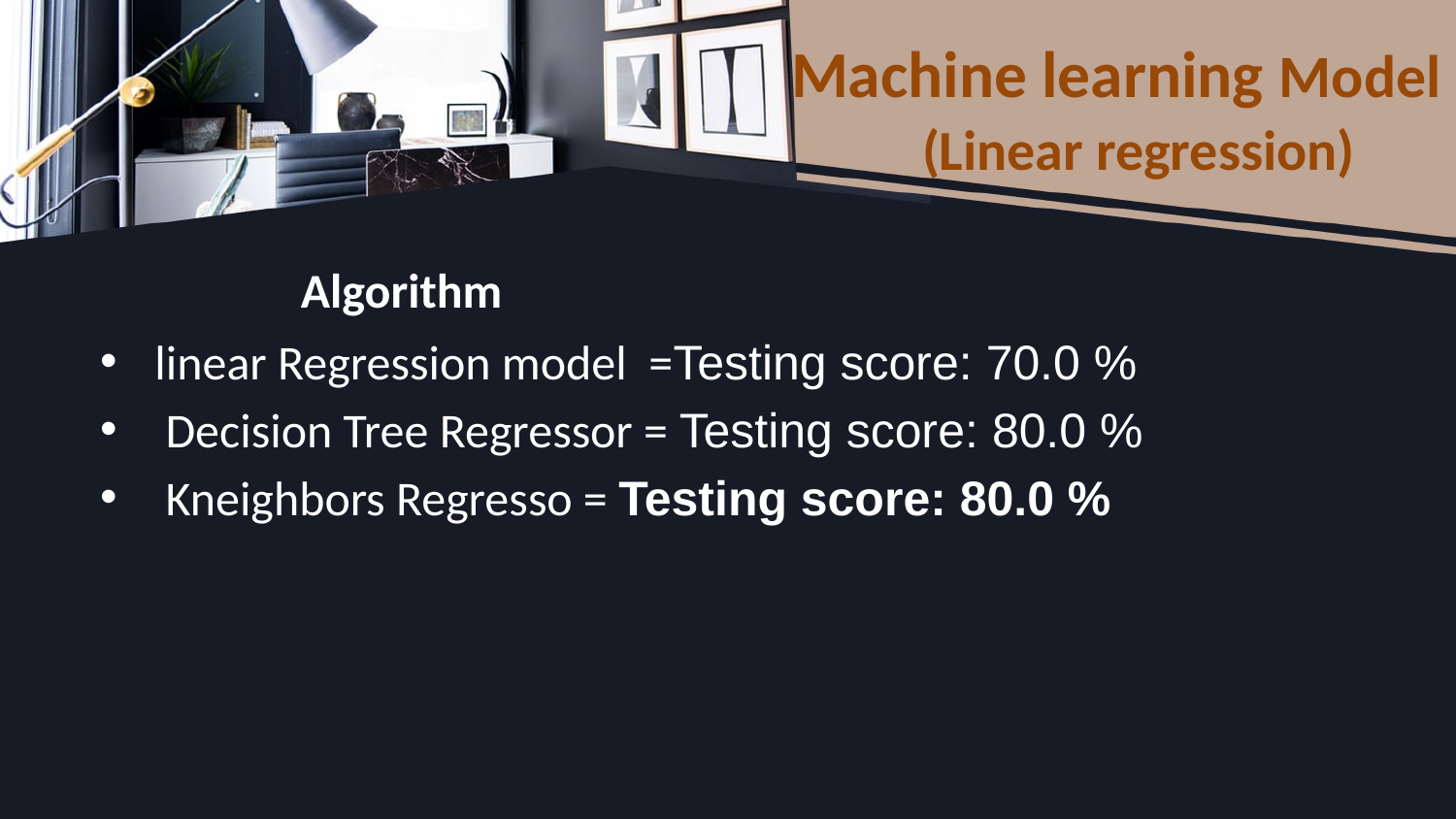

# Machine learning Model   	(Linear regression)
Algorithm

linear Regression model  =Testing score: 70.0 %
 Decision Tree Regressor = Testing score: 80.0 %
 Kneighbors Regresso = Testing score: 80.0 %